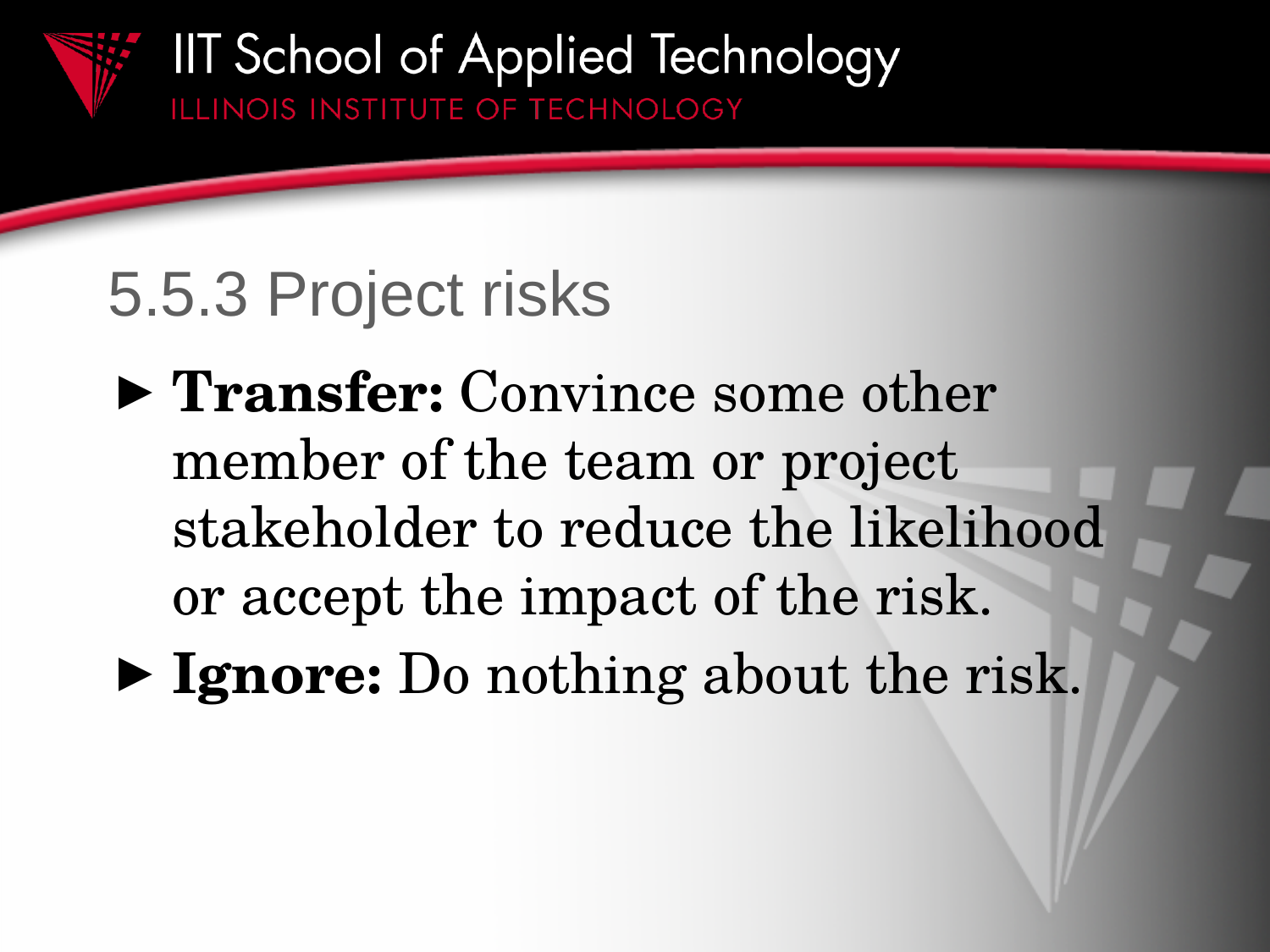

# 5.5.3 Project risks
Transfer: Convince some other member of the team or project stakeholder to reduce the likelihood or accept the impact of the risk.
Ignore: Do nothing about the risk.